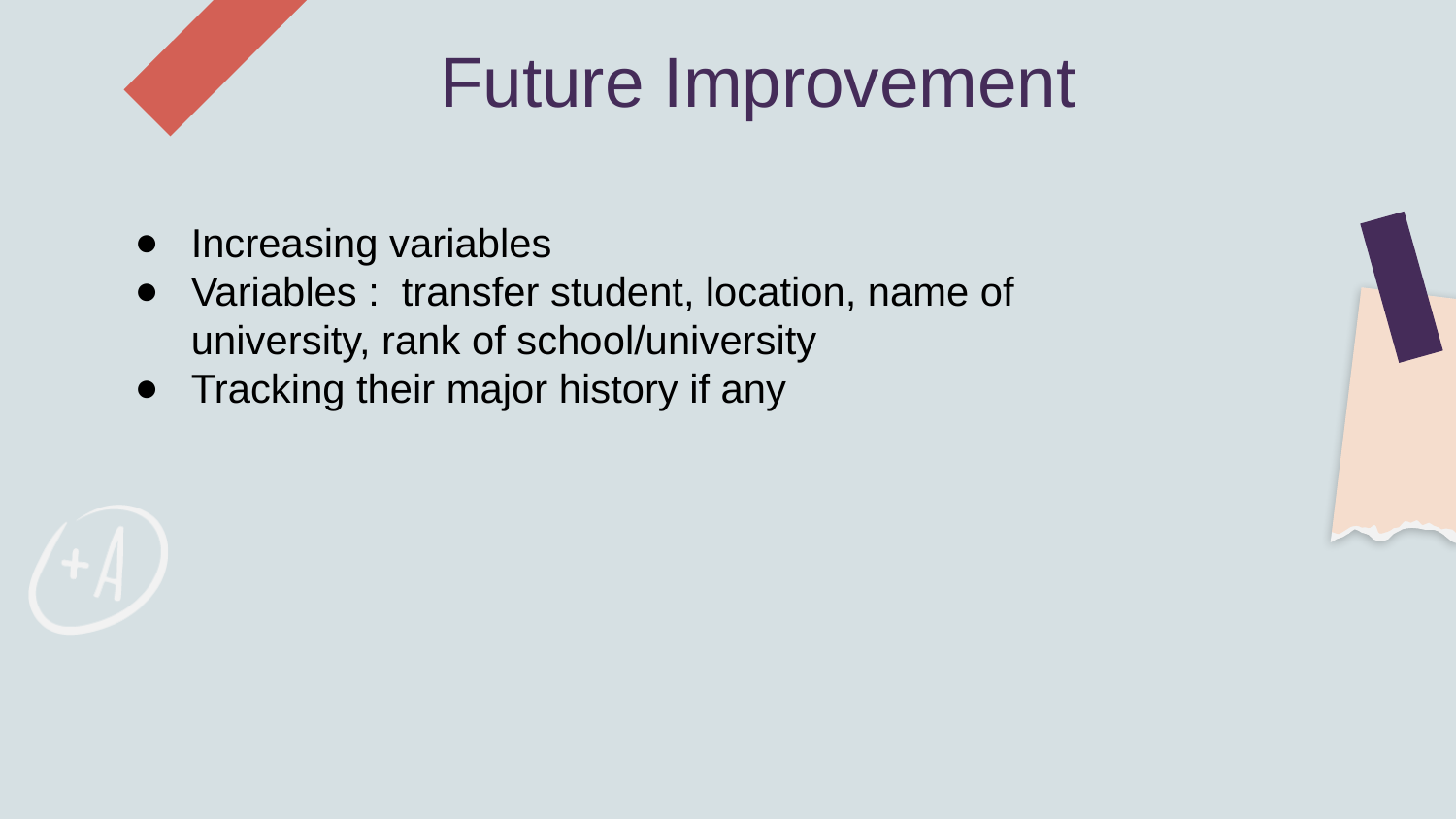

Future Improvement
Increasing variables
Variables :  transfer student, location, name of university, rank of school/university
Tracking their major history if any